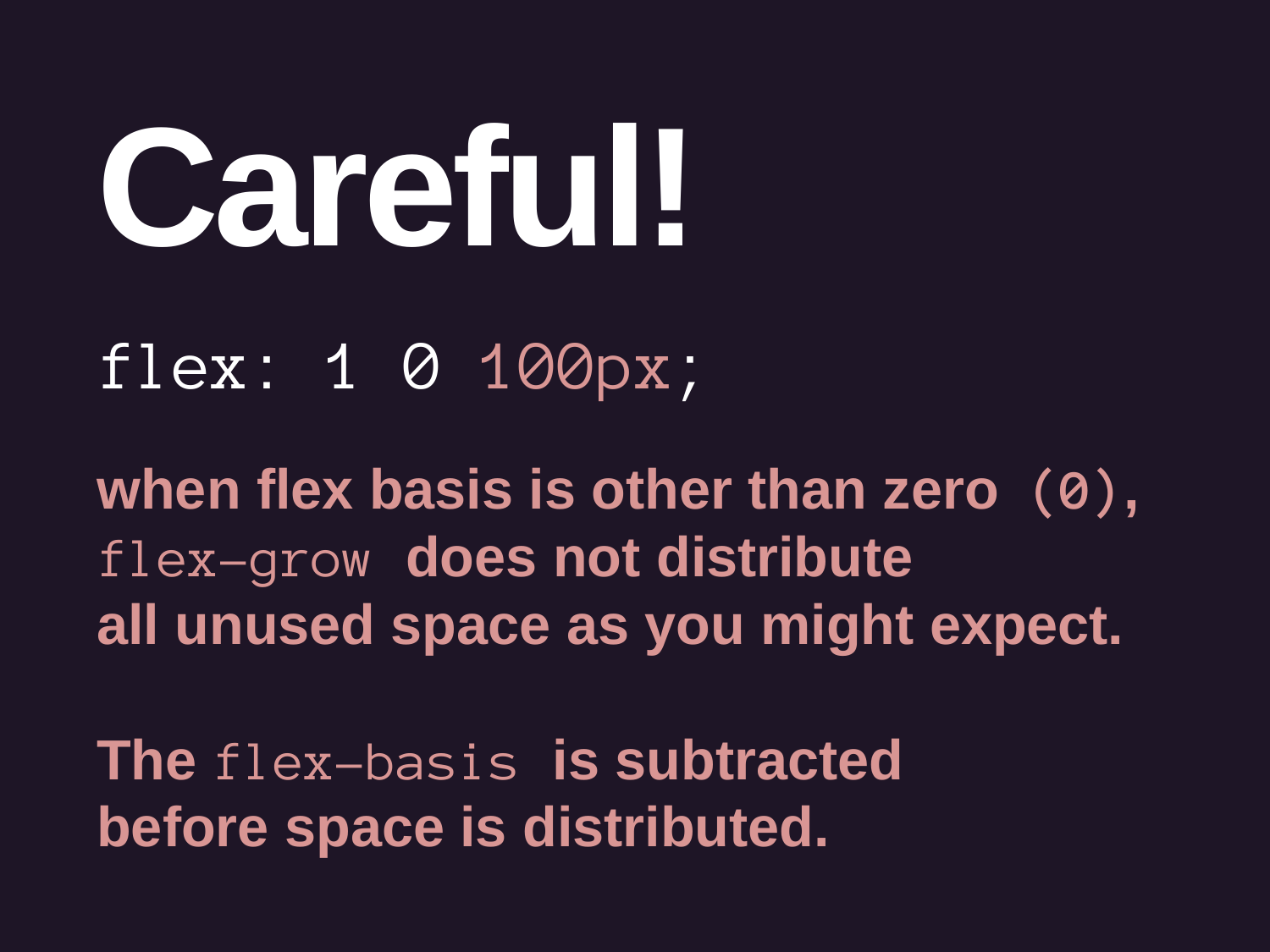

Careful!
flex: 1 0 100px;
when flex basis is other than zero (0),
flex-grow does not distribute
all unused space as you might expect.
The flex-basis is subtracted
before space is distributed.